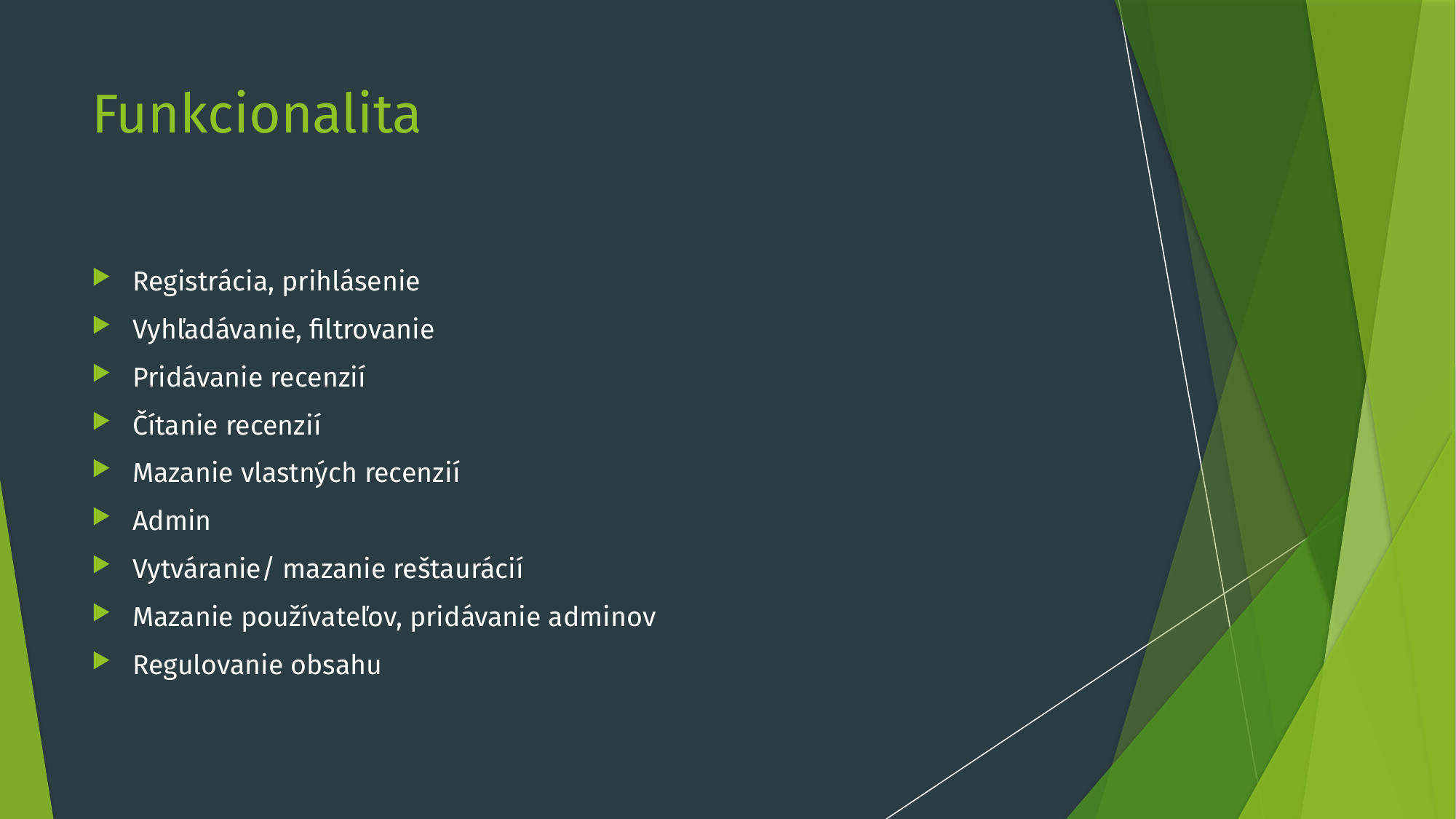

# Funkcionalita
Registrácia, prihlásenie
Vyhľadávanie, filtrovanie
Pridávanie recenzií
Čítanie recenzií
Mazanie vlastných recenzií
Admin
Vytváranie/ mazanie reštaurácií
Mazanie používateľov, pridávanie adminov
Regulovanie obsahu